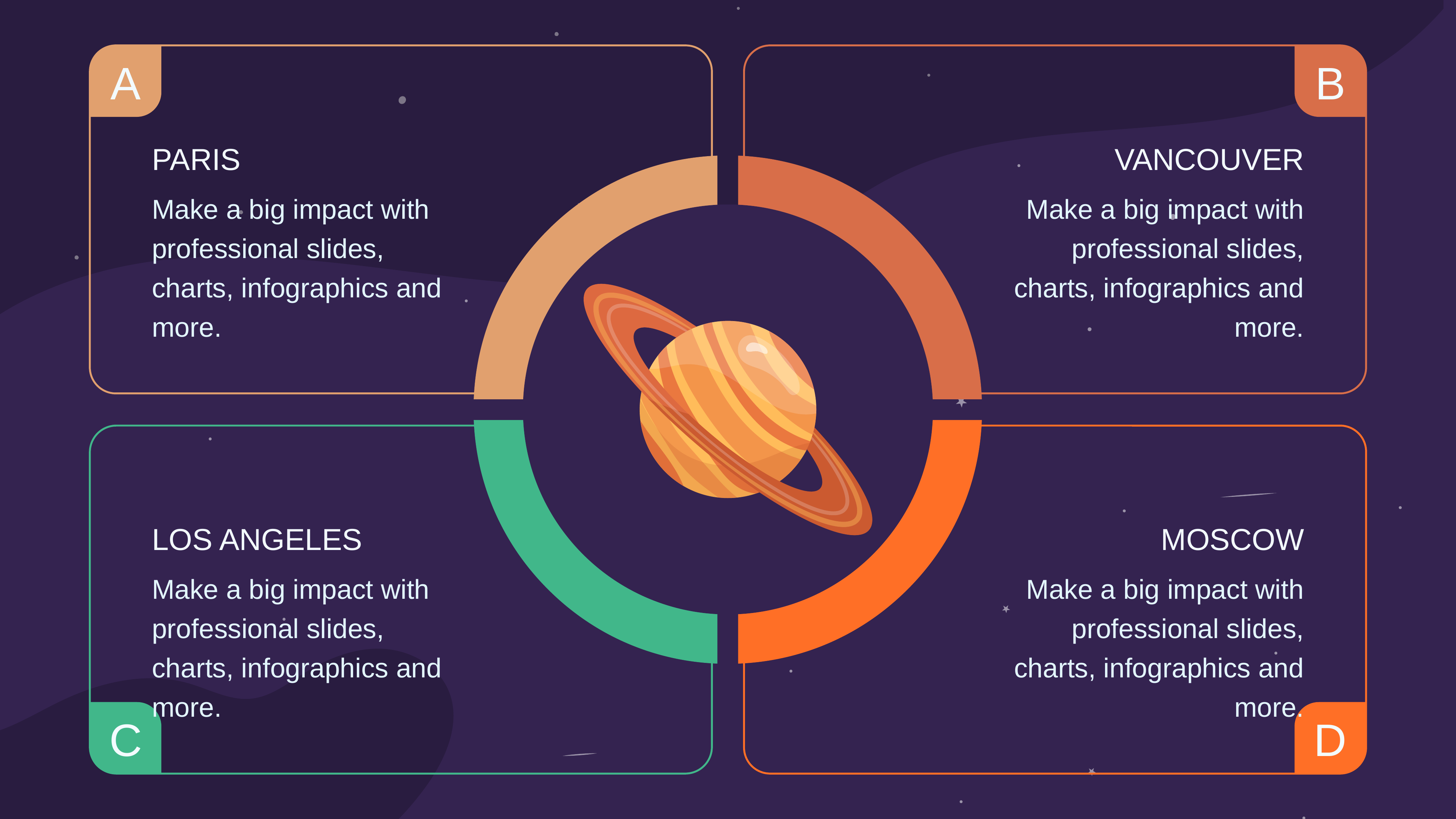

A
B
PARIS
VANCOUVER

Make a big impact with professional slides, charts, infographics and more.
Make a big impact with professional slides, charts, infographics and more.

LOS ANGELES
MOSCOW
Make a big impact with professional slides, charts, infographics and more.
Make a big impact with professional slides, charts, infographics and more.

C
D